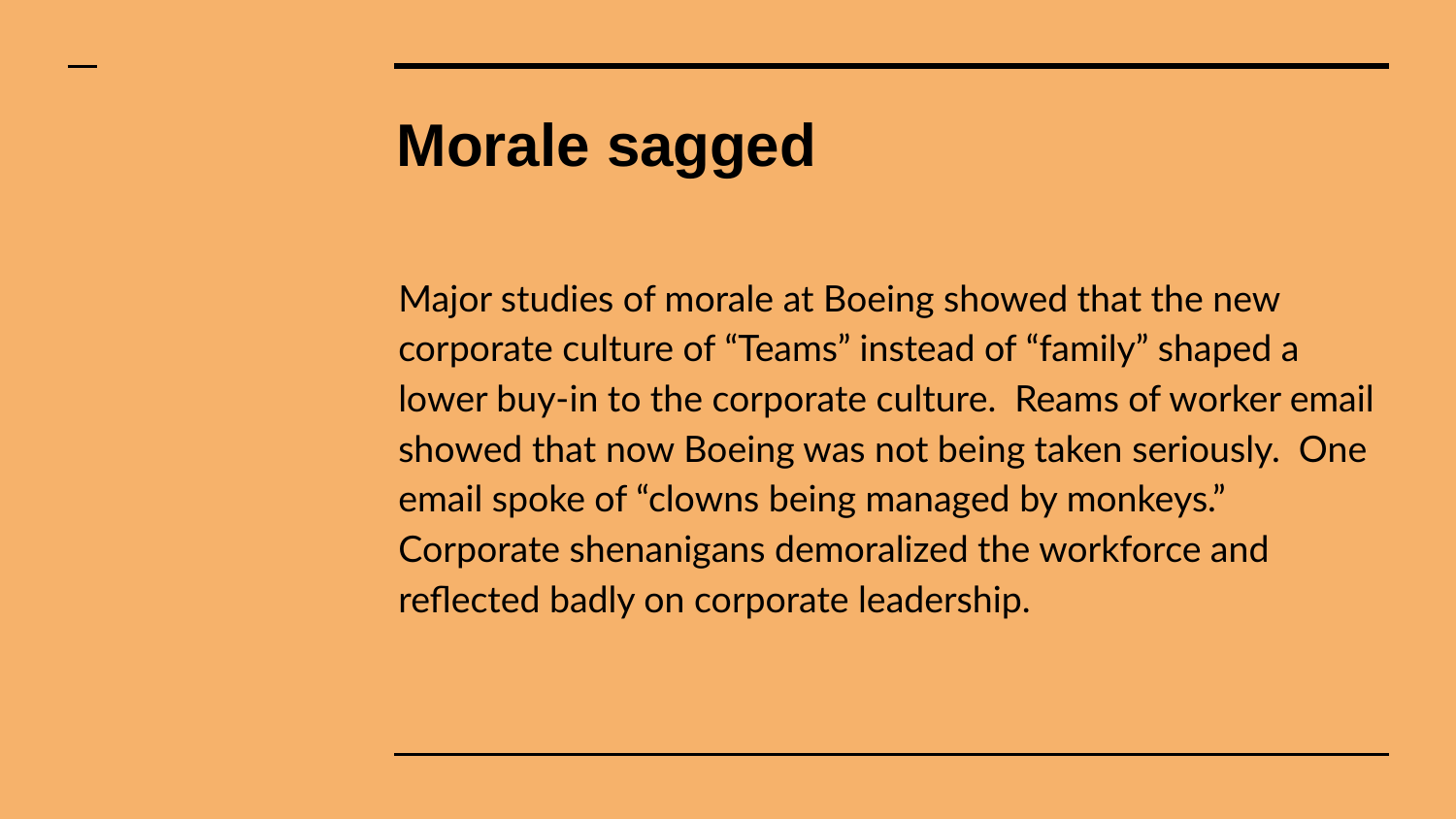

# Morale sagged
Major studies of morale at Boeing showed that the new corporate culture of “Teams” instead of “family” shaped a lower buy-in to the corporate culture.  Reams of worker email showed that now Boeing was not being taken seriously.  One email spoke of “clowns being managed by monkeys.”  Corporate shenanigans demoralized the workforce and reflected badly on corporate leadership.